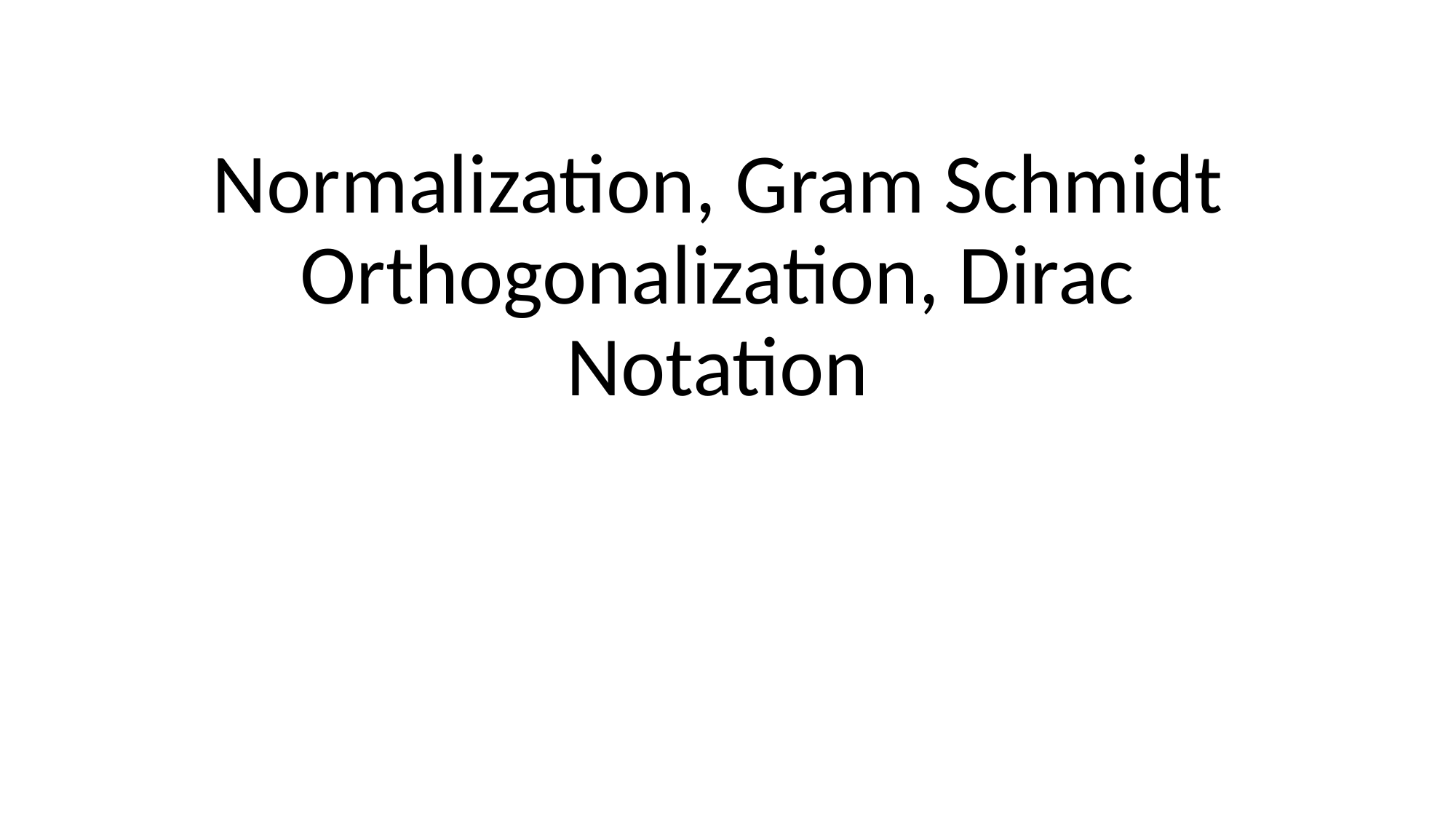

# Normalization, Gram Schmidt Orthogonalization, Dirac Notation